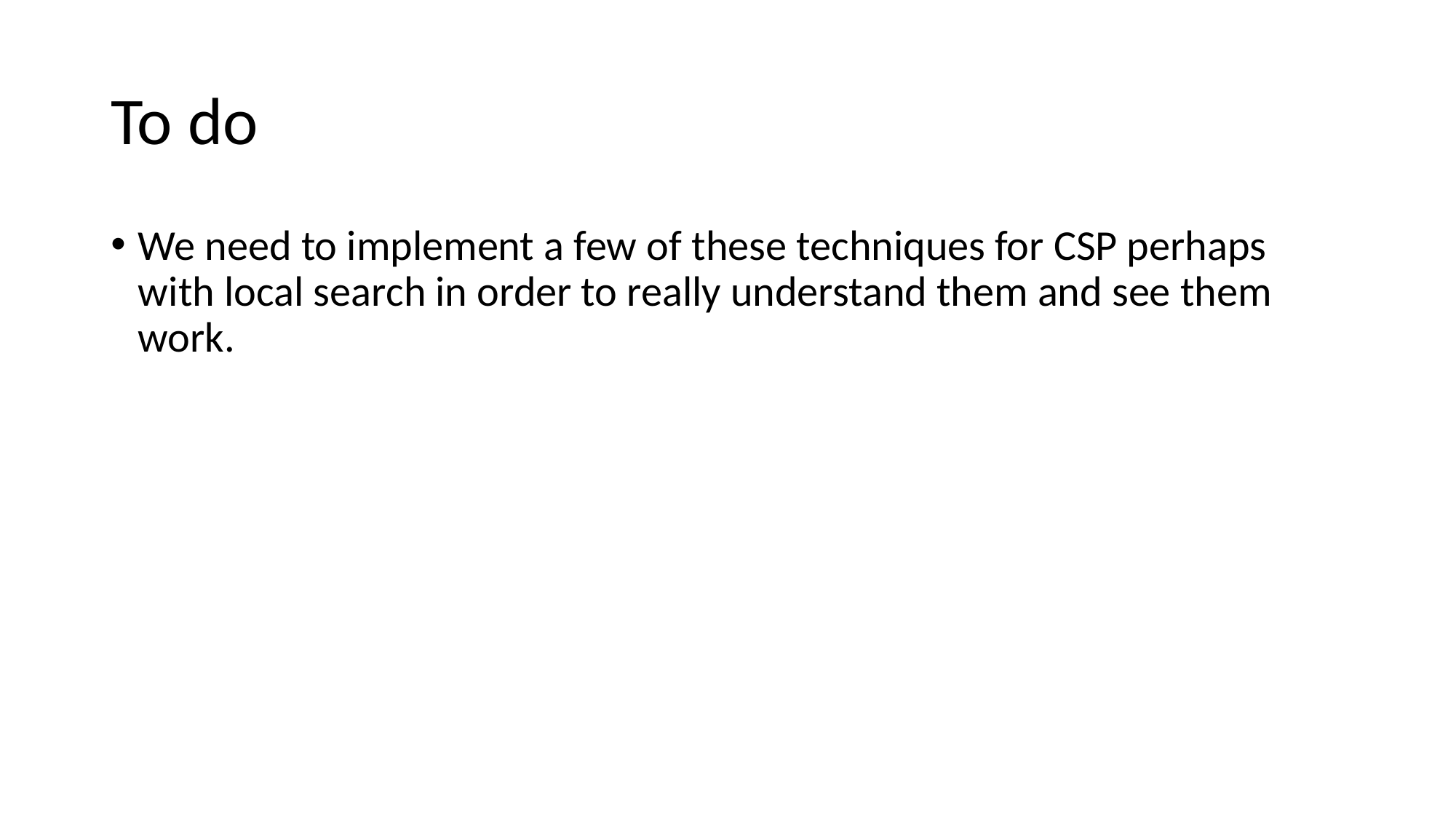

# To do
We need to implement a few of these techniques for CSP perhaps with local search in order to really understand them and see them work.